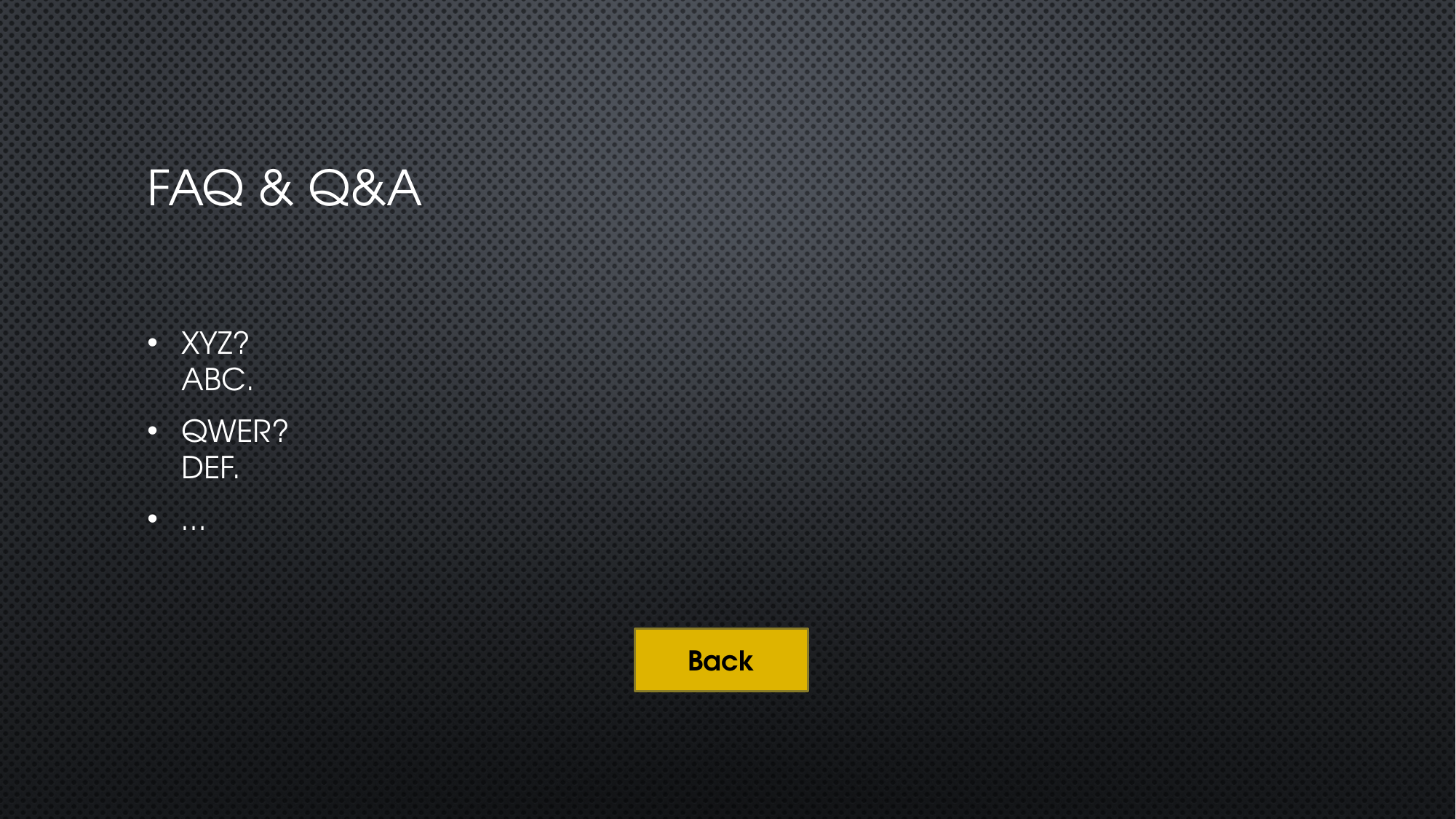

# FAQ & Q&A
XYZ?
ABC.
QWER?
DEF.
…
Back